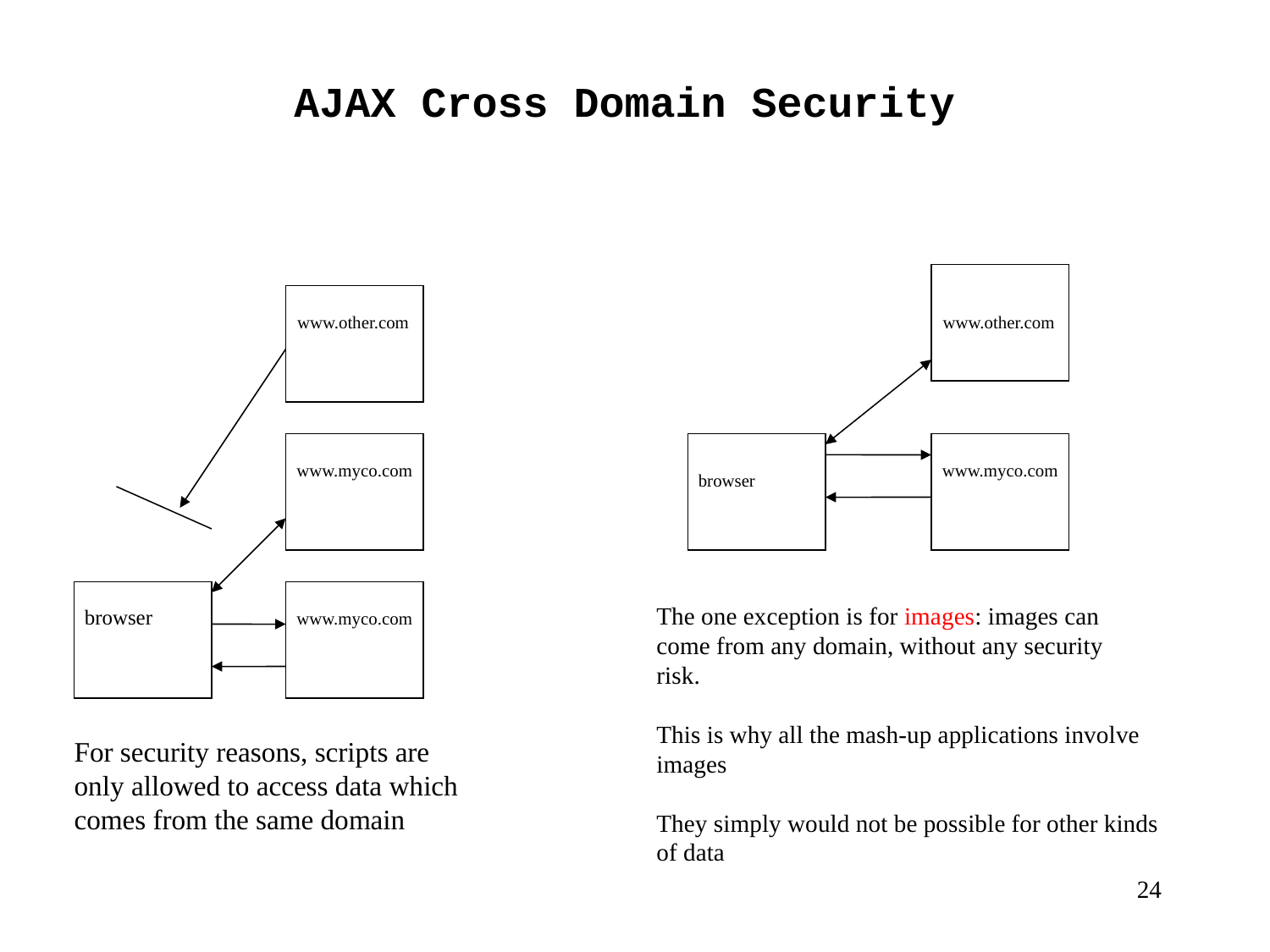

# AJAX Cross Domain Security

www.other.com
www.other.com

www.myco.com
www.myco.com

browser

The one exception is for images: images can
come from any domain, without any security
risk.

This is why all the mash-up applications involve
images

They simply would not be possible for other kinds
of data
browser
www.myco.com

For security reasons, scripts are
only allowed to access data which
comes from the same domain
             24